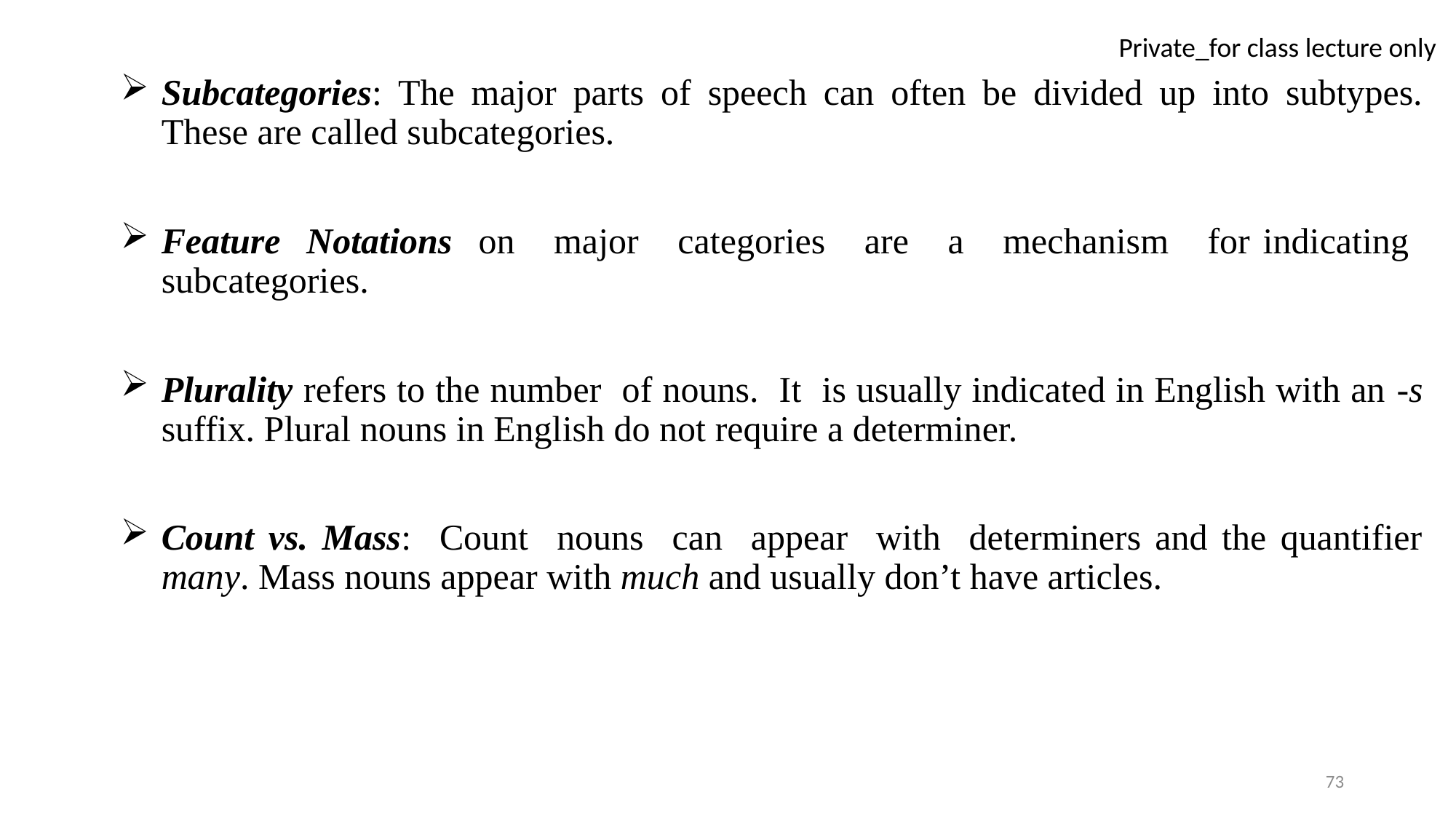

Subcategories: The major parts of speech can often be divided up into subtypes. These are called subcategories.

Feature  Notations  on   major   categories   are   a   mechanism   for indicating  subcategories.

Plurality refers to the number  of nouns.  It  is usually indicated in English with an -s suffix. Plural nouns in English do not require a determiner.

Count vs. Mass:  Count  nouns  can  appear  with  determiners and the quantifier many. Mass nouns appear with much and usually don’t have articles.
73